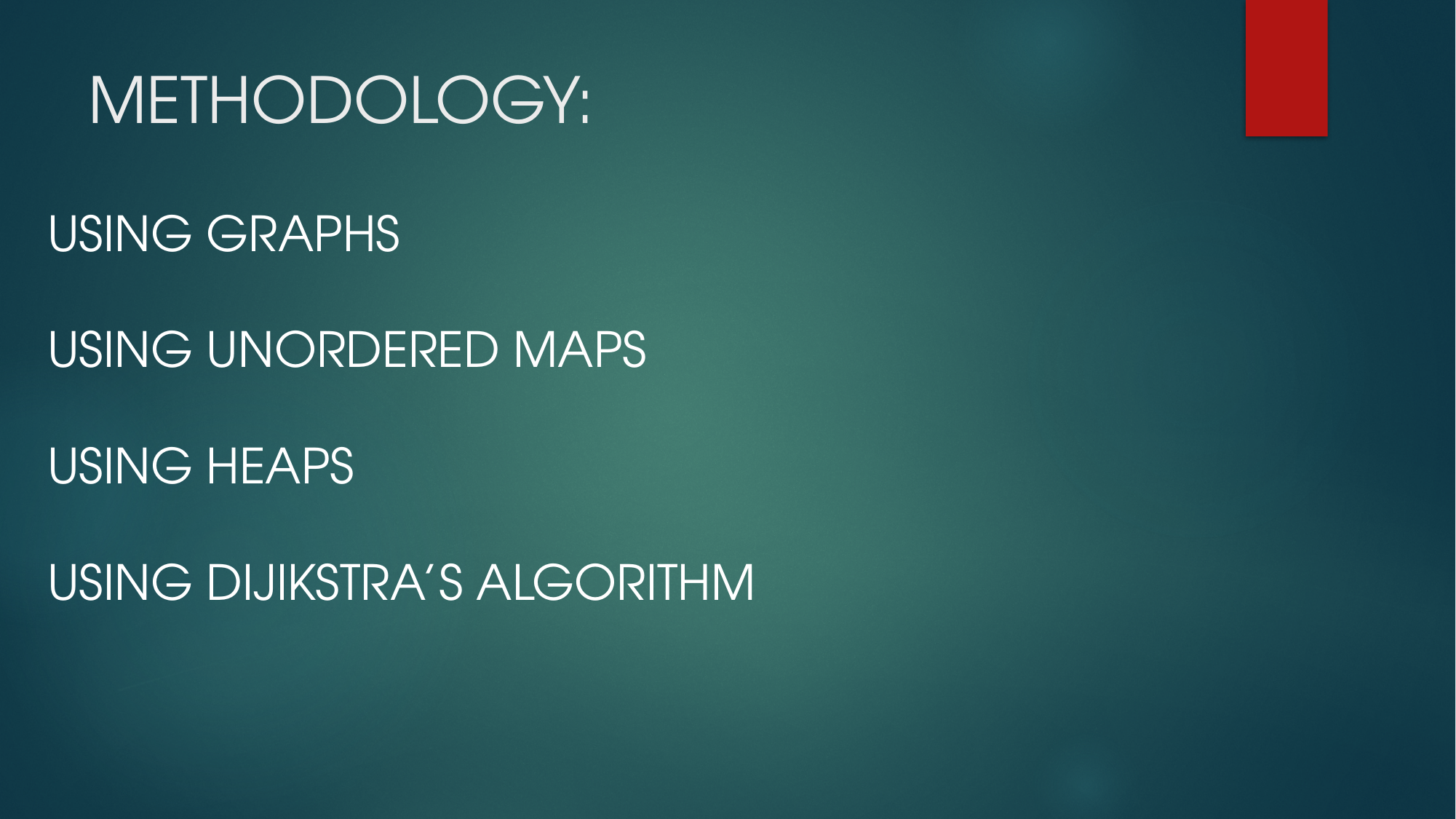

# METHODOLOGY:
USING GRAPHS
USING UNORDERED MAPS
USING HEAPS
USING DIJIKSTRA’S ALGORITHM